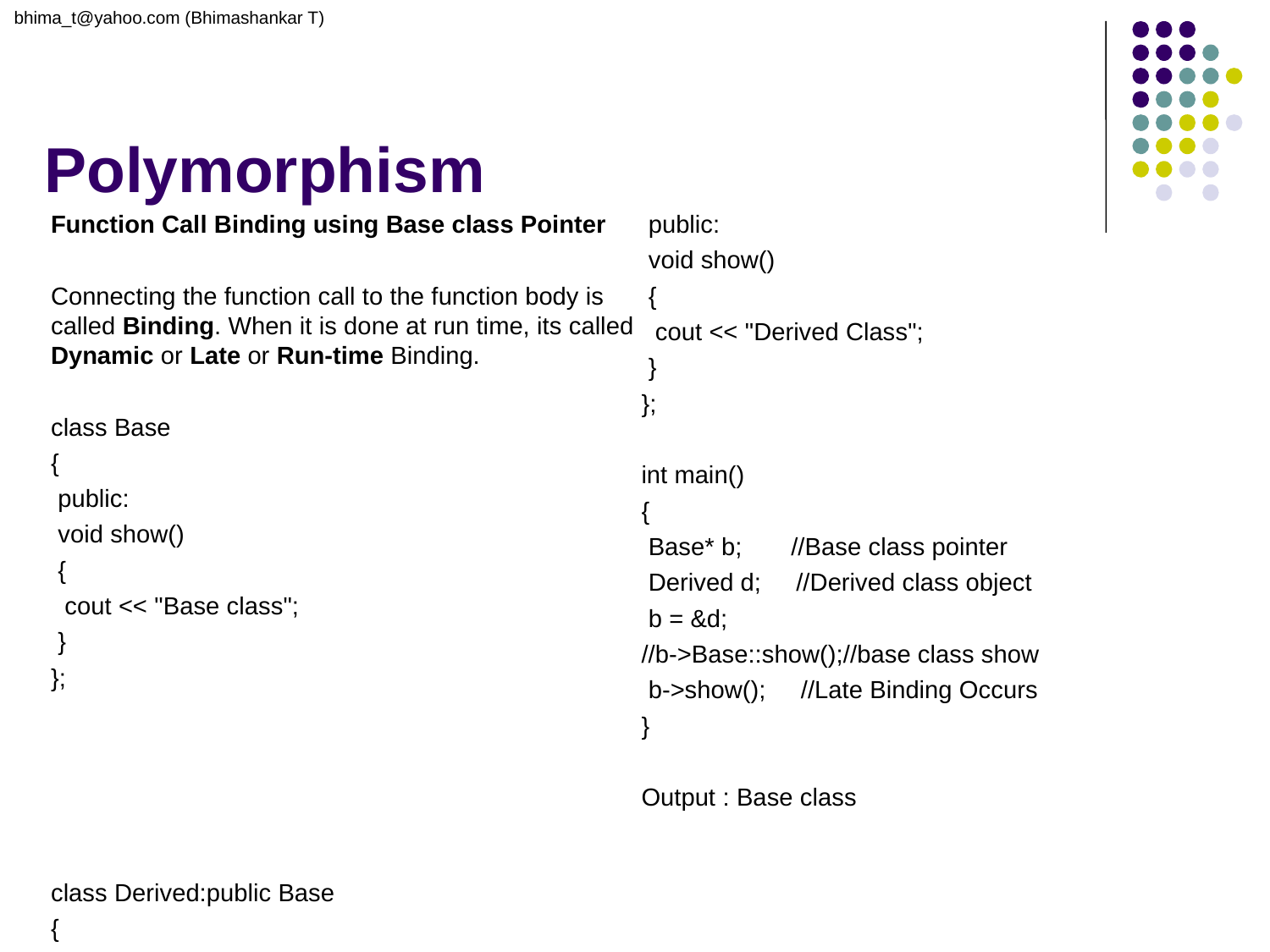

bhima_t@yahoo.com (Bhimashankar T)
# Polymorphism
Function Call Binding using Base class Pointer

Connecting the function call to the function body is called Binding. When it is done at run time, its called Dynamic or Late or Run-time Binding.

class Base
{
 public:
 void show()
 {
  cout << "Base class";
 }
};

class Derived:public Base
{
 public:
 void show()
 {
  cout << "Derived Class";
 }
};

int main()
{
 Base* b;       //Base class pointer
 Derived d;     //Derived class object
 b = &d;
//b->Base::show();//base class show
 b->show();     //Late Binding Occurs
}

Output : Base class